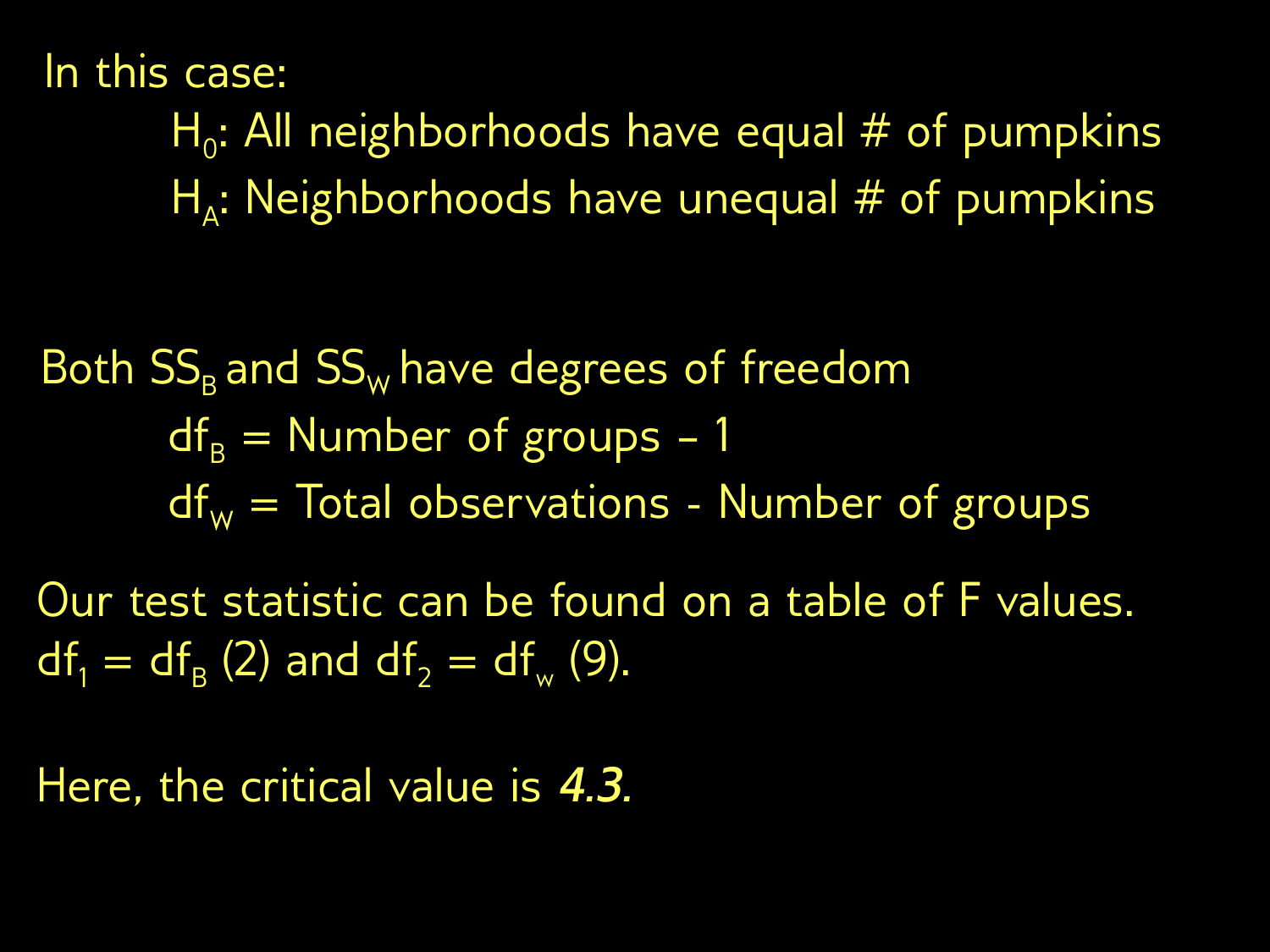

In this case:
	H0: All neighborhoods have equal # of pumpkins
	HA: Neighborhoods have unequal # of pumpkins
Both SSB and SSW have degrees of freedom
	dfB = Number of groups – 1
	dfW = Total observations - Number of groups
Our test statistic can be found on a table of F values.
df1 = dfB (2) and df2 = dfw (9).

Here, the critical value is 4.3.